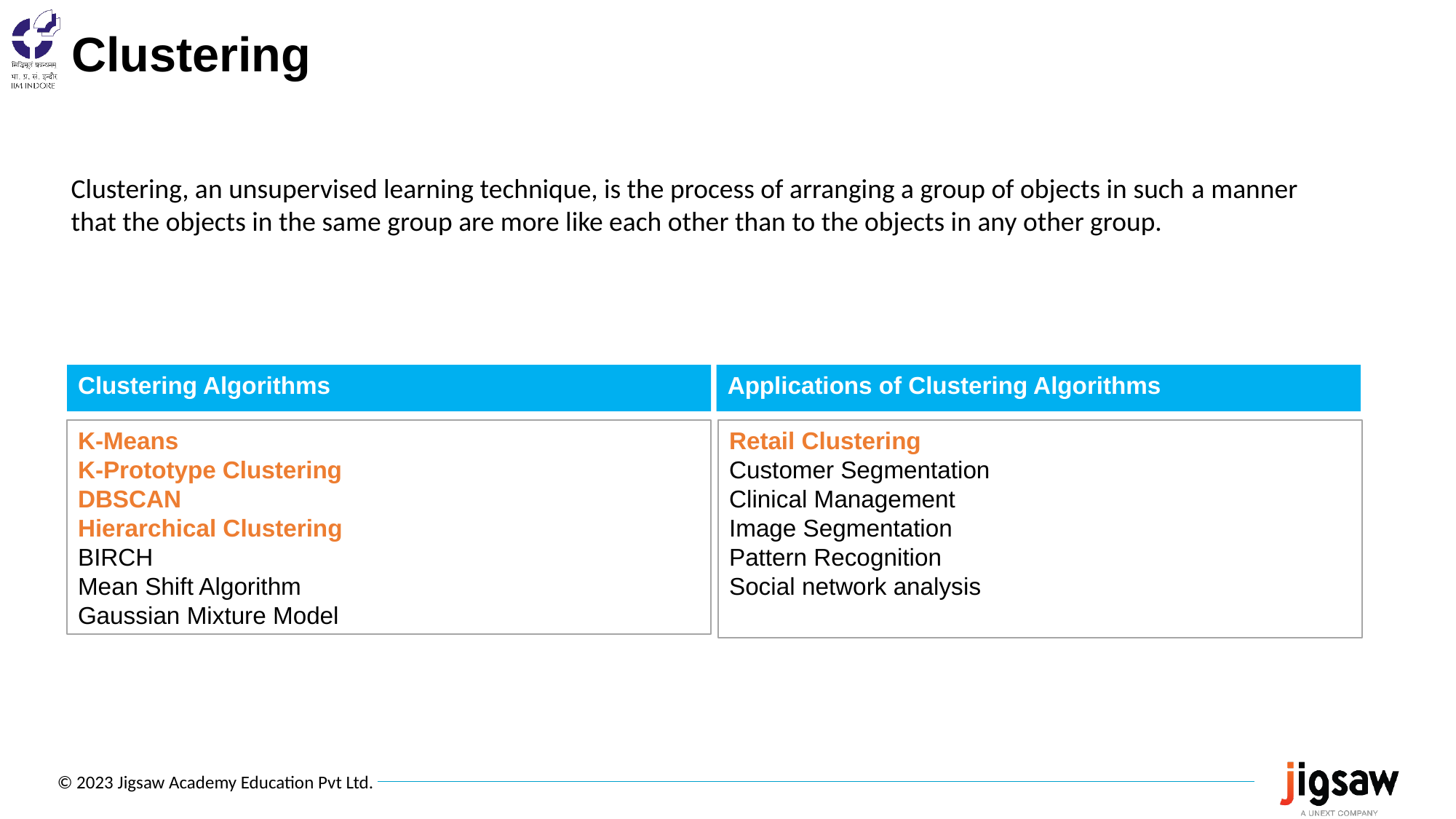

Clustering
Clustering, an unsupervised learning technique, is the process of arranging a group of objects in such a manner that the objects in the same group are more like each other than to the objects in any other group.
Clustering Algorithms
Applications of Clustering Algorithms
K-Means
K-Prototype Clustering
DBSCAN
Hierarchical Clustering
BIRCH
Mean Shift Algorithm
Gaussian Mixture Model
Retail Clustering
Customer Segmentation
Clinical Management
Image Segmentation
Pattern Recognition
Social network analysis